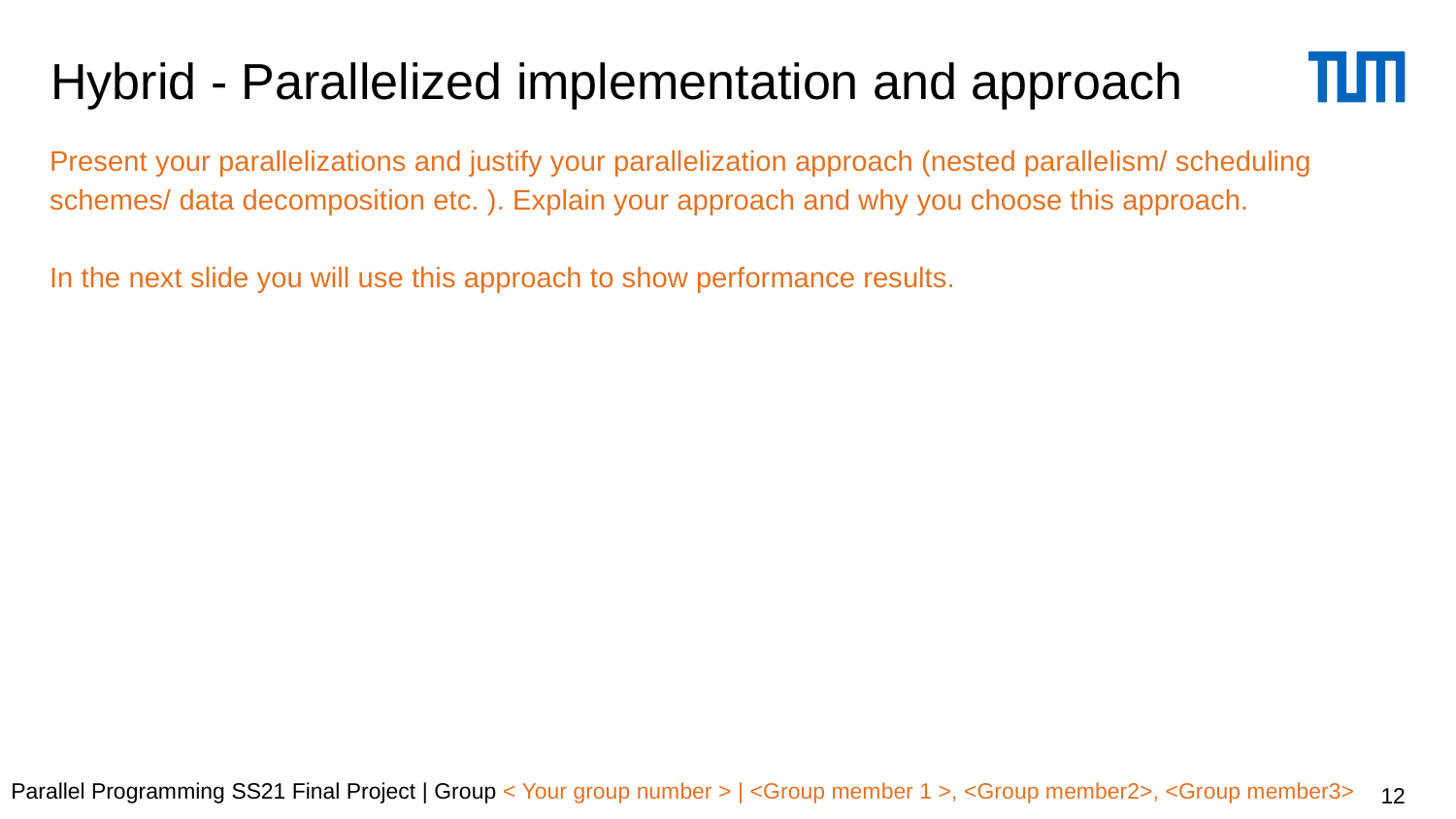

# Hybrid - Parallelized implementation and approach
Present your parallelizations and justify your parallelization approach (nested parallelism/ scheduling schemes/ data decomposition etc. ). Explain your approach and why you choose this approach.

In the next slide you will use this approach to show performance results.

Parallel Programming SS21 Final Project | Group < Your group number > | <Group member 1 >, <Group member2>, <Group member3>
12